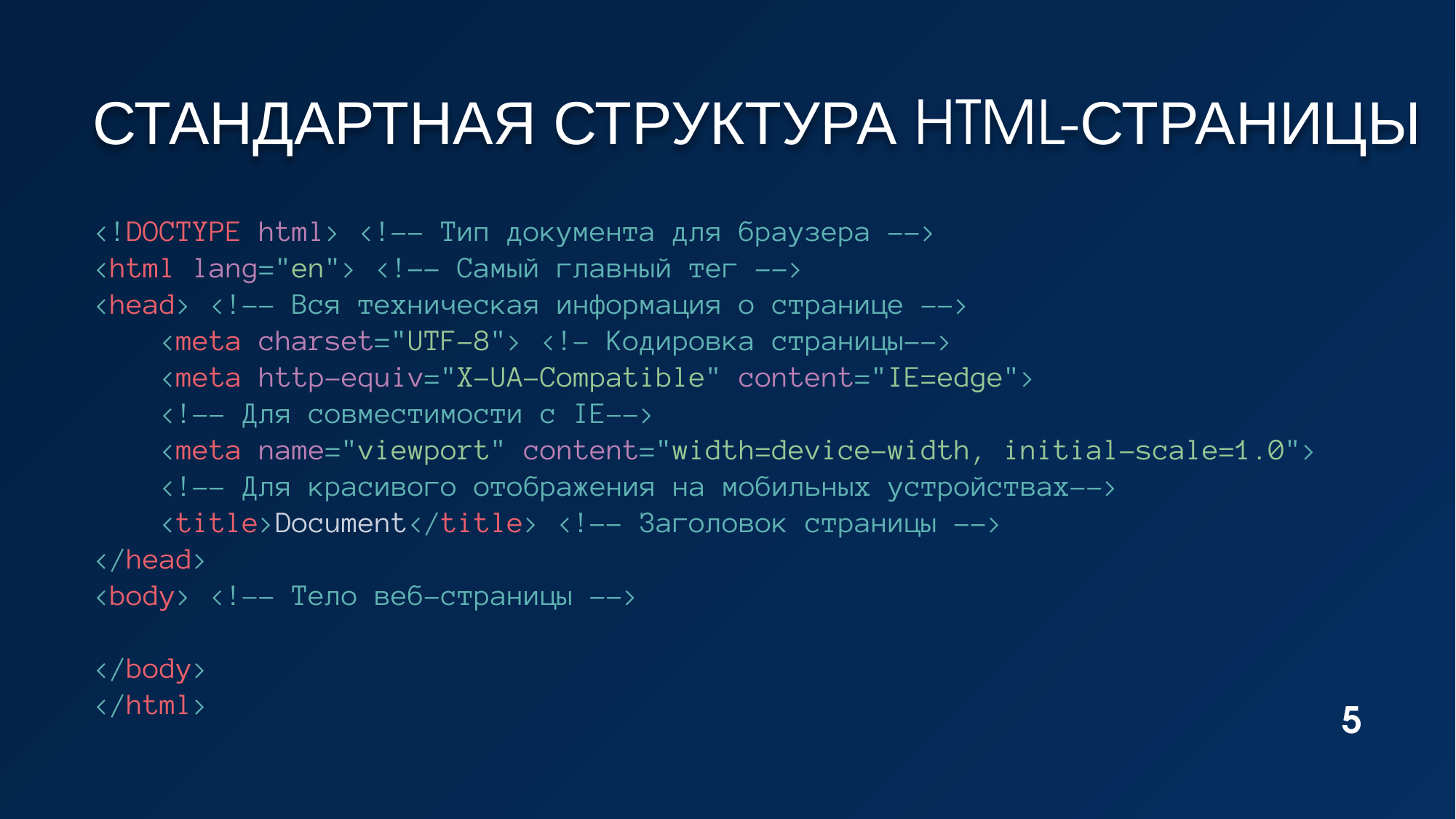

# Стандартная структура html-страницы
<!DOCTYPE html> <!-- Тип документа для браузера -->
<html lang="en"> <!-- Самый главный тег -->
<head> <!-- Вся техническая информация о странице -->
    <meta charset="UTF-8"> <!– Кодировка страницы-->
    <meta http-equiv="X-UA-Compatible" content="IE=edge">
    <!-- Для совместимости с IE-->
    <meta name="viewport" content="width=device-width, initial-scale=1.0">
    <!-- Для красивого отображения на мобильных устройствах-->
    <title>Document</title> <!-- Заголовок страницы -->
</head>
<body> <!–- Тело веб-страницы -->

</body>
</html>

5